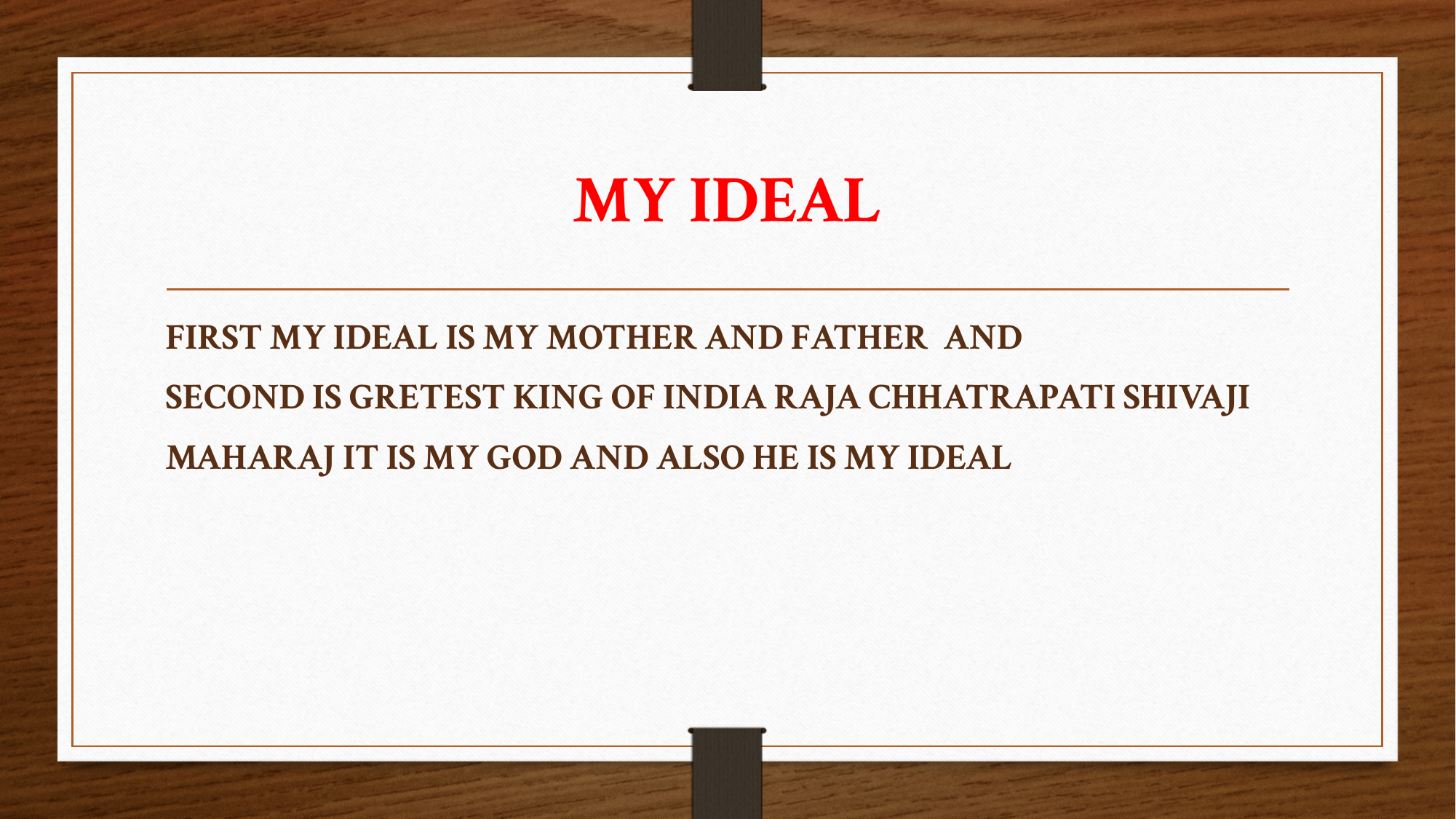

# MY IDEAL
FIRST MY IDEAL IS MY MOTHER AND FATHER  AND
SECOND IS GRETEST KING OF INDIA RAJA CHHATRAPATI SHIVAJI
MAHARAJ IT IS MY GOD AND ALSO HE IS MY IDEAL